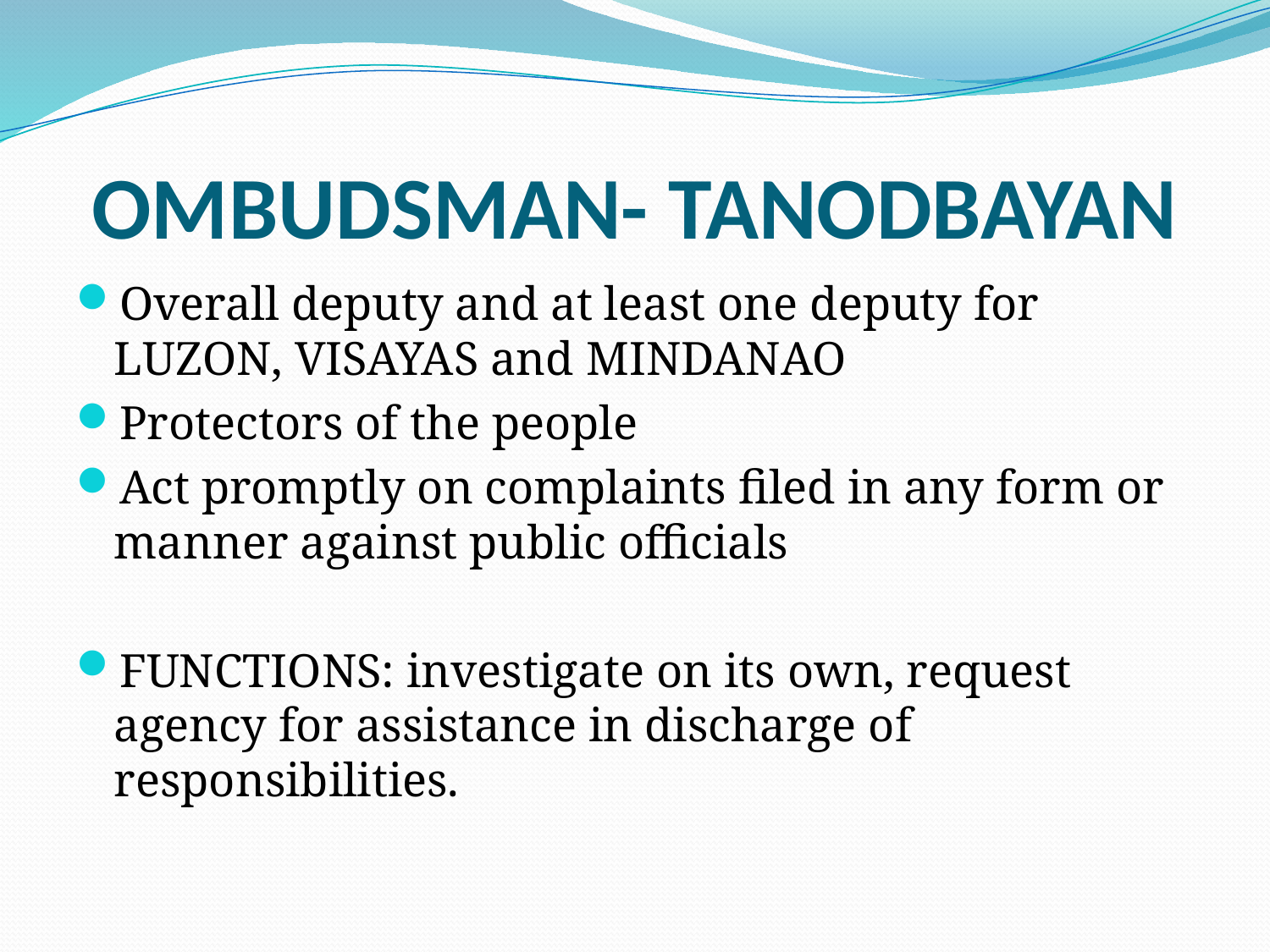

# OMBUDSMAN- TANODBAYAN
Overall deputy and at least one deputy for LUZON, VISAYAS and MINDANAO
Protectors of the people
Act promptly on complaints filed in any form or manner against public officials

FUNCTIONS: investigate on its own, request agency for assistance in discharge of responsibilities.